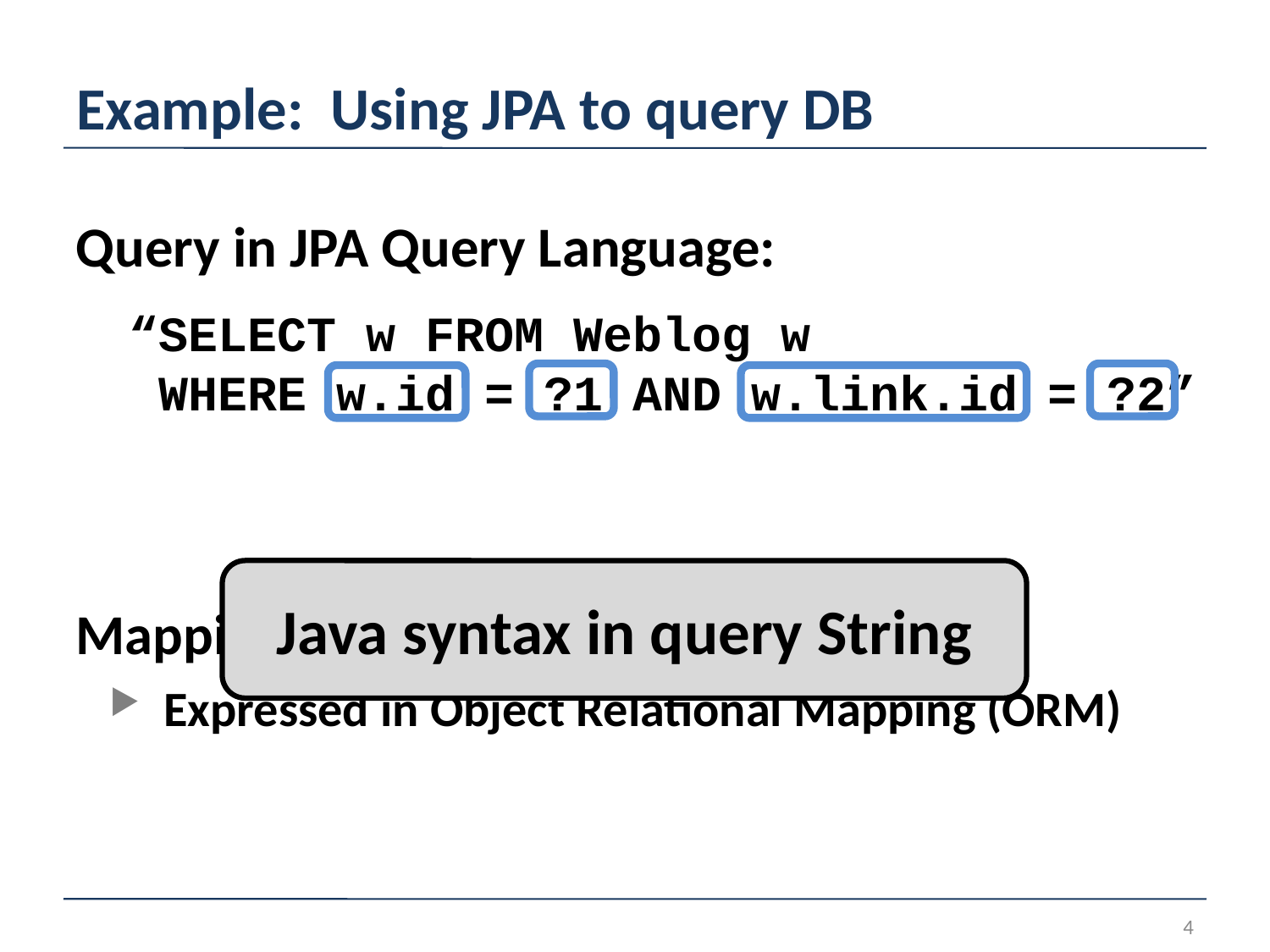

# Example:  Using JPA to query DB
Query in JPA Query Language:
“SELECT w FROM Weblog w
 WHERE w.id = ?1 AND w.link.id = ?2”

Java syntax in query String
Mapping Java Classes to DB Tables:
  Expressed in Object Relational Mapping (ORM)
4